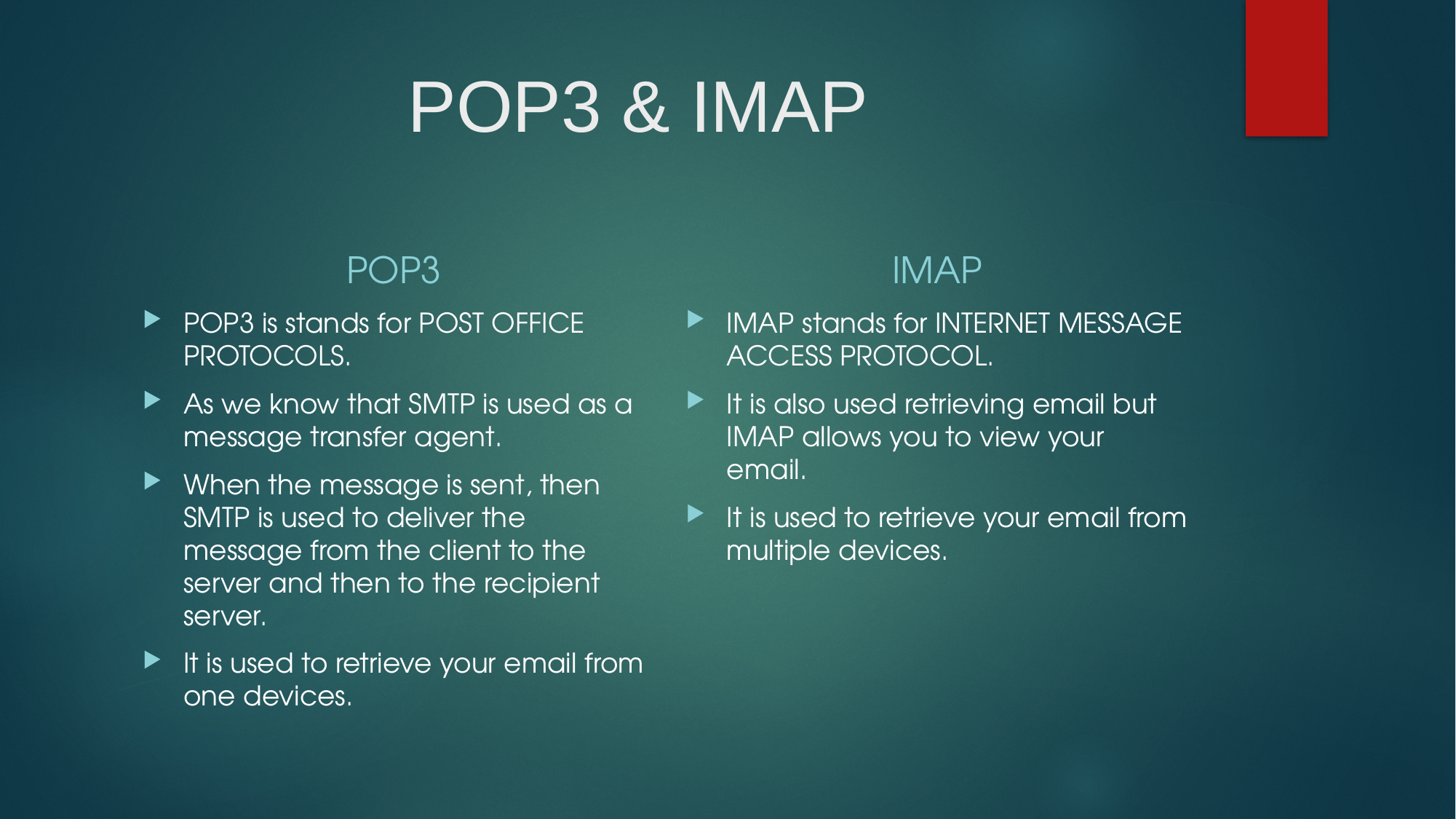

# POP3 & IMAP
POP3
IMAP
POP3 is stands for POST OFFICE PROTOCOLS.
As we know that SMTP is used as a message transfer agent.
When the message is sent, then SMTP is used to deliver the message from the client to the server and then to the recipient server.
It is used to retrieve your email from one devices.
IMAP stands for INTERNET MESSAGE ACCESS PROTOCOL.
It is also used retrieving email but IMAP allows you to view your email.
It is used to retrieve your email from multiple devices.